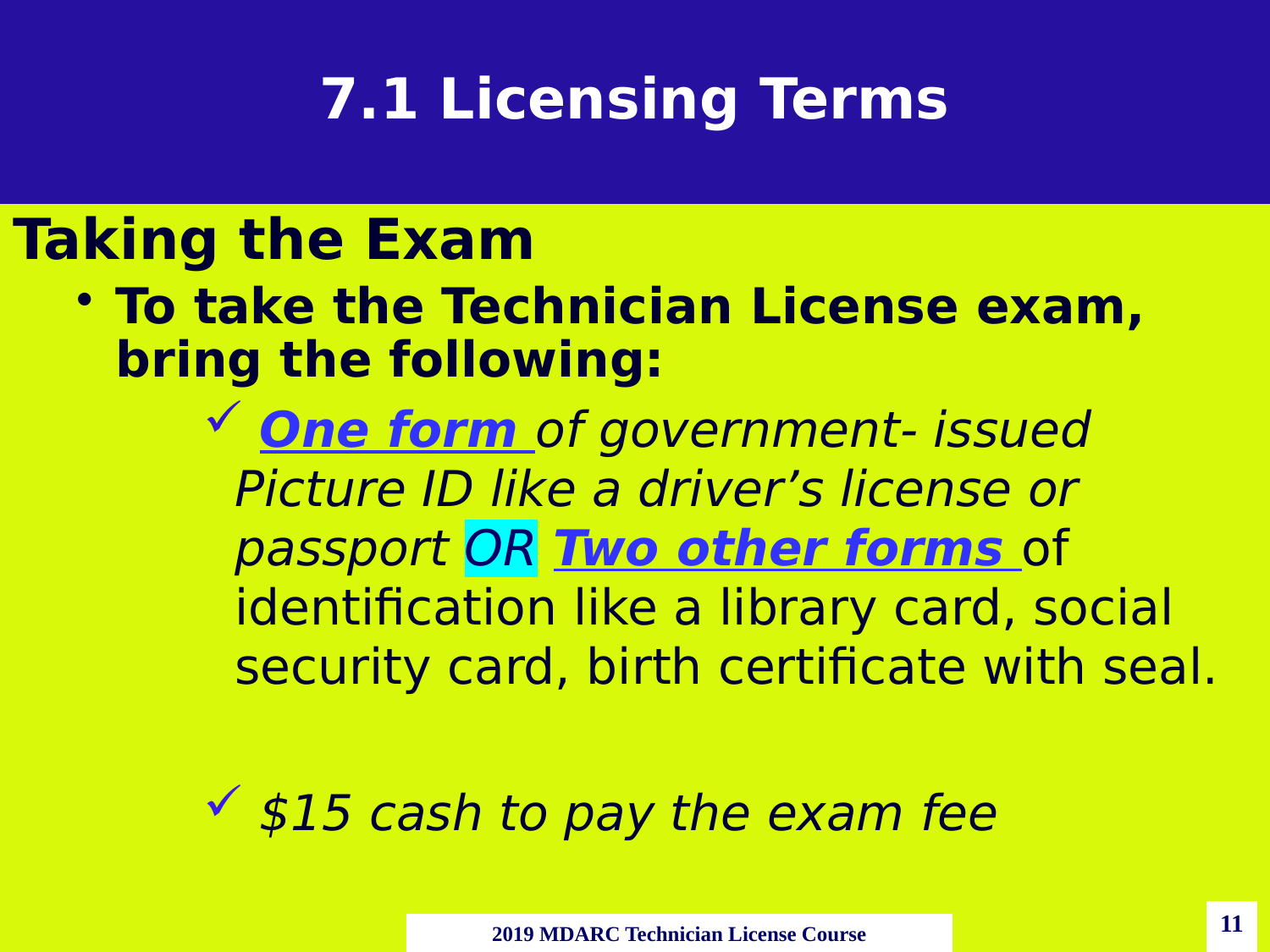

# 7.1 Licensing Terms
Taking the Exam
To take the Technician License exam, bring the following:
 One form of government- issued Picture ID like a driver’s license or passport OR Two other forms of identification like a library card, social security card, birth certificate with seal.

 $15 cash to pay the exam fee

11
2019 MDARC Technician License Course